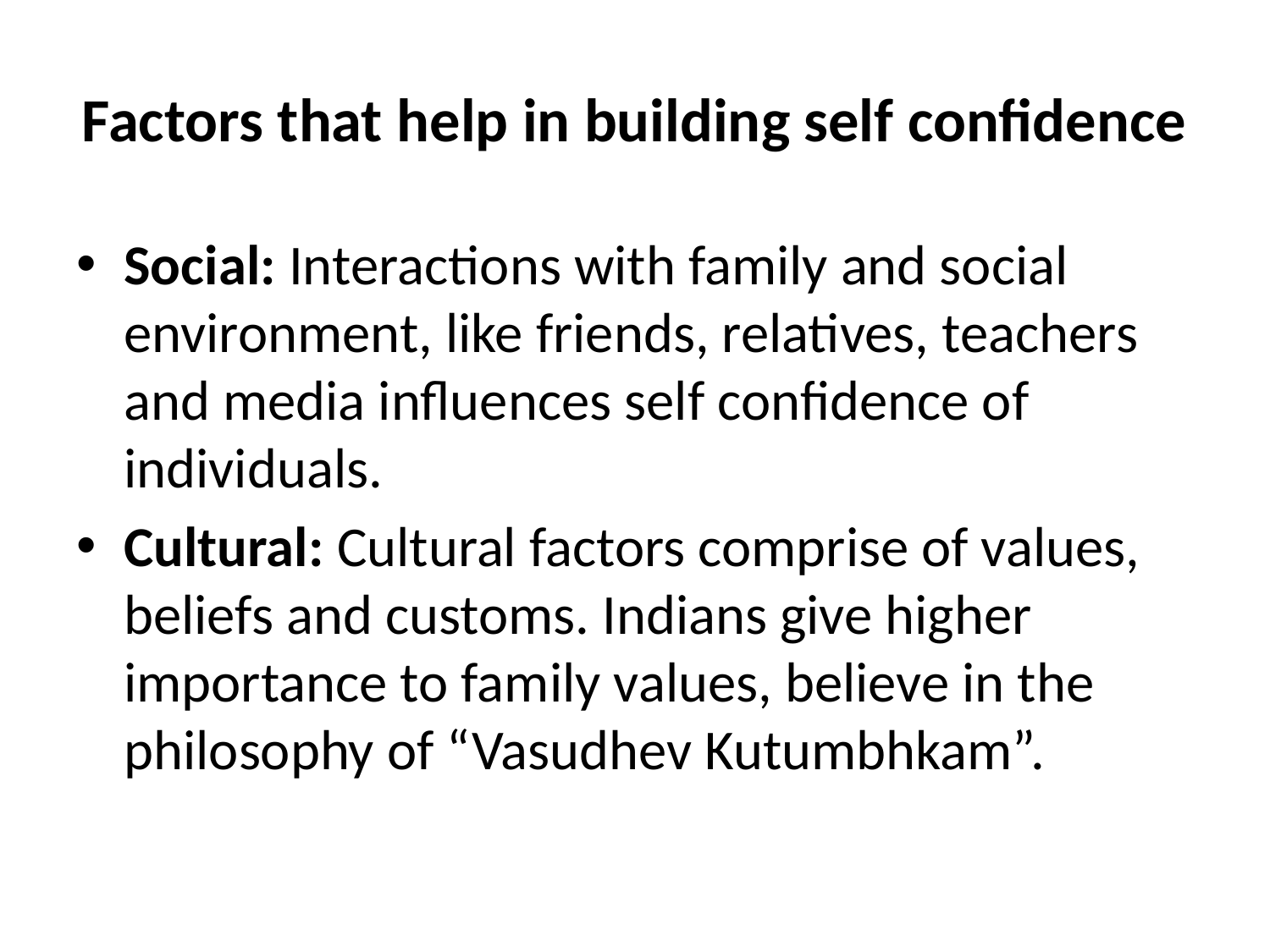

# Factors that help in building self confidence
Social: Interactions with family and social environment, like friends, relatives, teachers and media influences self confidence of individuals.
Cultural: Cultural factors comprise of values, beliefs and customs. Indians give higher importance to family values, believe in the philosophy of “Vasudhev Kutumbhkam”.